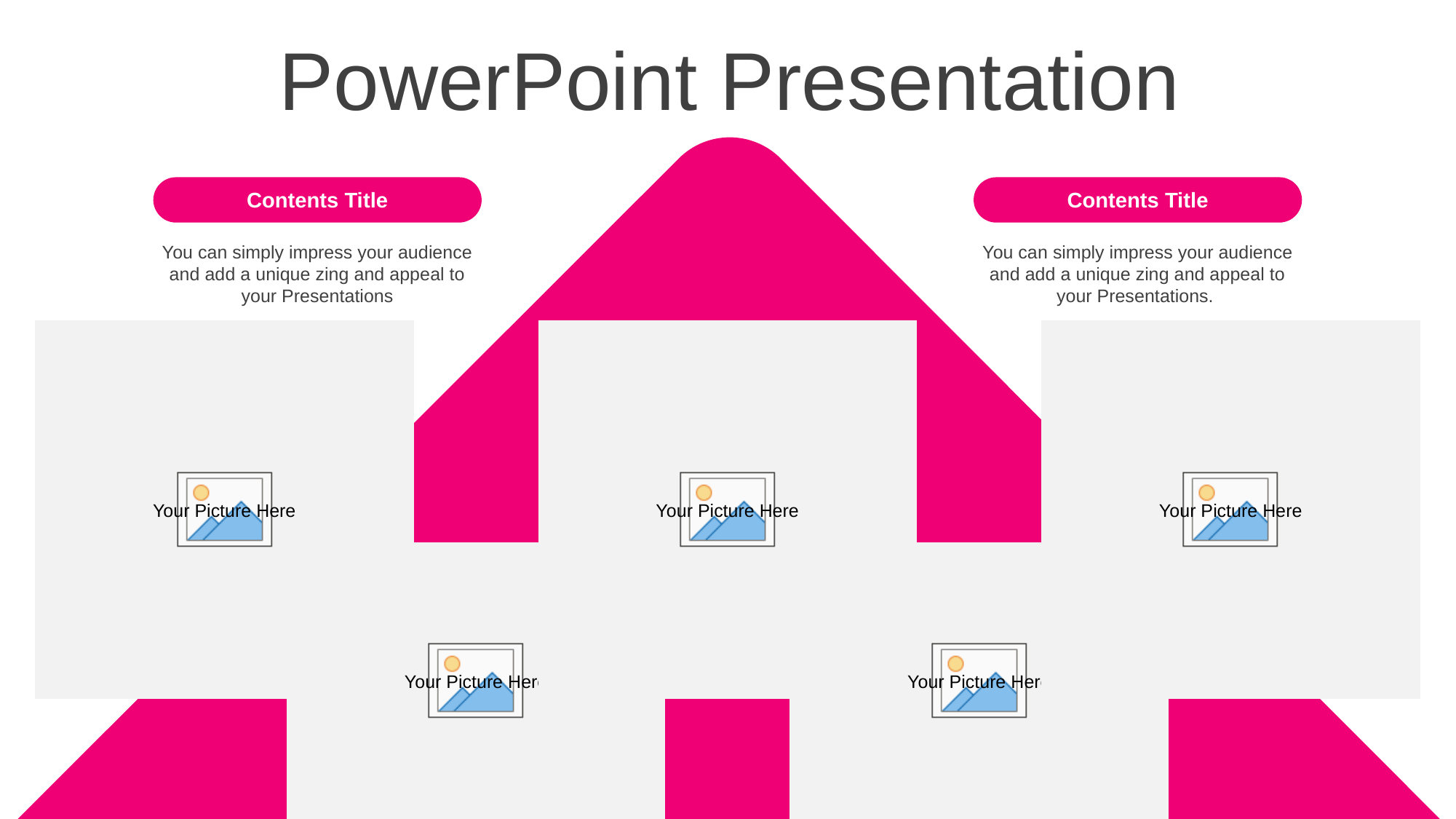

PowerPoint Presentation

Contents Title
You can simply impress your audience and add a unique zing and appeal to your Presentations

Contents Title
You can simply impress your audience and add a unique zing and appeal to your Presentations.